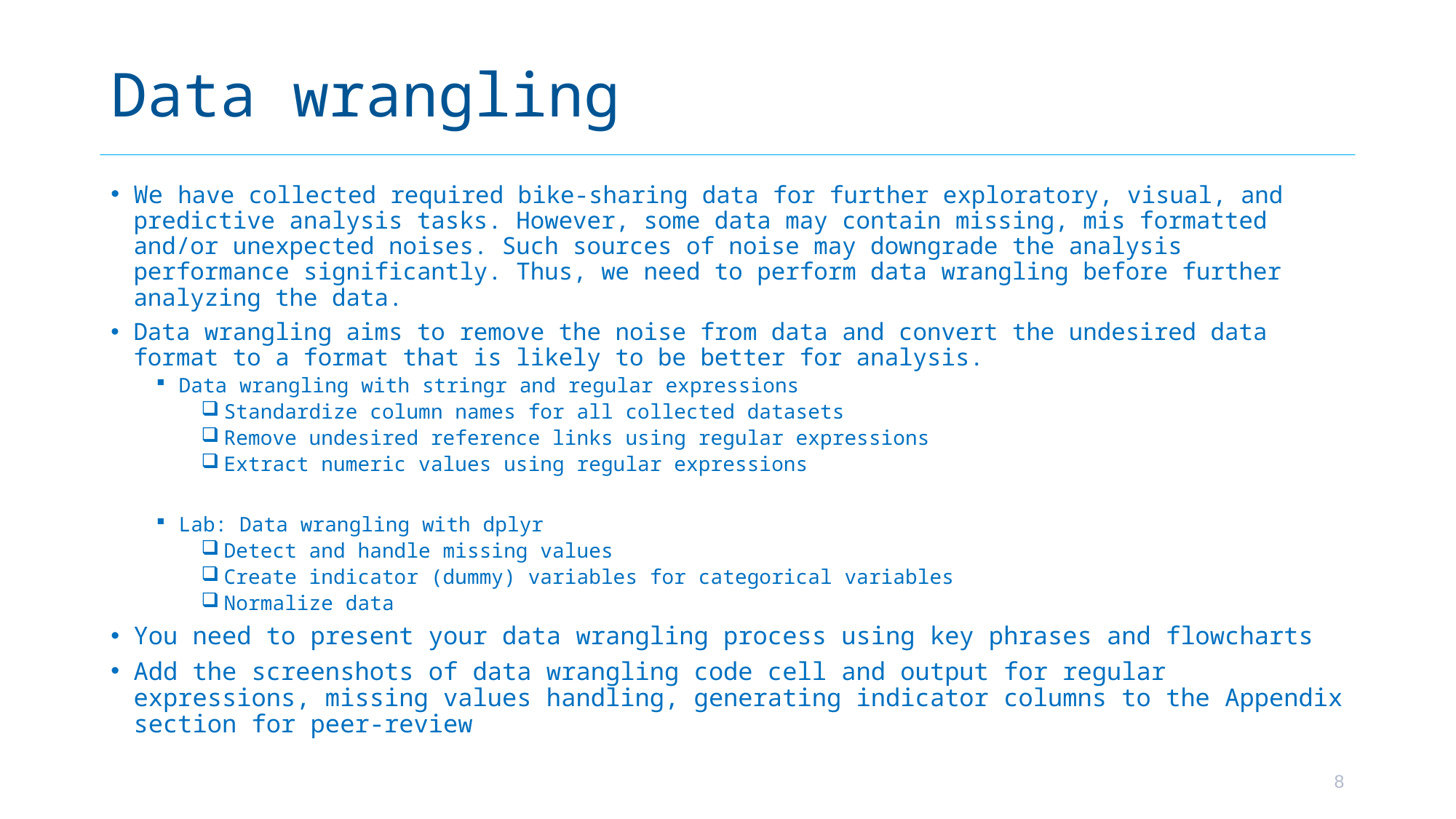

# Data wrangling
We have collected required bike-sharing data for further exploratory, visual, and predictive analysis tasks. However, some data may contain missing, mis formatted and/or unexpected noises. Such sources of noise may downgrade the analysis performance significantly. Thus, we need to perform data wrangling before further analyzing the data.
Data wrangling aims to remove the noise from data and convert the undesired data format to a format that is likely to be better for analysis.
Data wrangling with stringr and regular expressions
Standardize column names for all collected datasets
Remove undesired reference links using regular expressions
Extract numeric values using regular expressions

Lab: Data wrangling with dplyr
Detect and handle missing values
Create indicator (dummy) variables for categorical variables
Normalize data
You need to present your data wrangling process using key phrases and flowcharts
Add the screenshots of data wrangling code cell and output for regular expressions, missing values handling, generating indicator columns to the Appendix section for peer-review
8